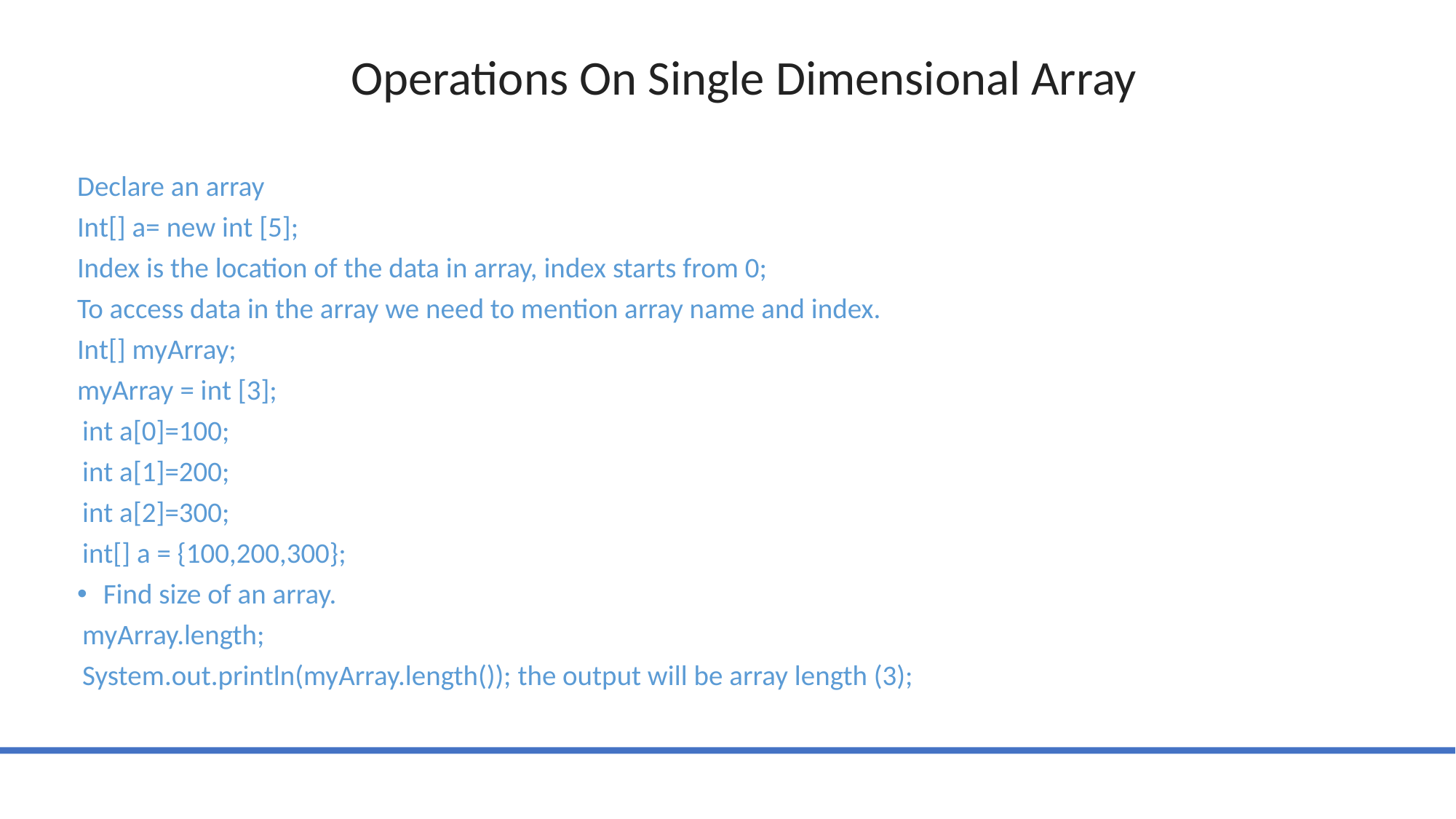

# Operations On Single Dimensional Array
Declare an array
Int[] a= new int [5];
Index is the location of the data in array, index starts from 0;
To access data in the array we need to mention array name and index.
Int[] myArray;
myArray = int [3];
	int a[0]=100;
	int a[1]=200;
	int a[2]=300;
int[] a = {100,200,300};
Find size of an array.
	myArray.length;
	System.out.println(myArray.length()); the output will be array length (3);